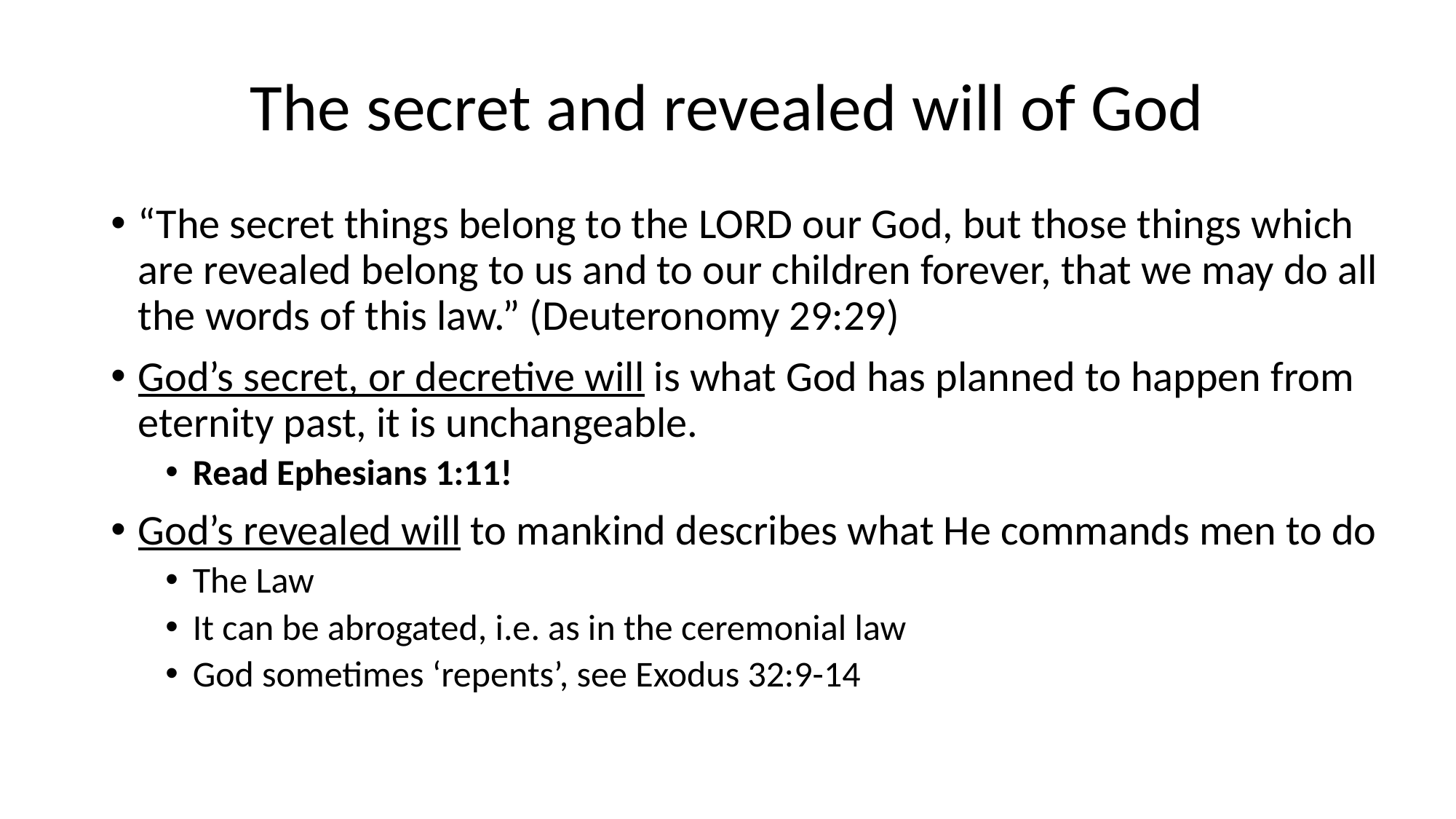

# The secret and revealed will of God
“The secret things belong to the Lord our God, but those things which are revealed belong to us and to our children forever, that we may do all the words of this law.” (Deuteronomy 29:29)
God’s secret, or decretive will is what God has planned to happen from eternity past, it is unchangeable.
Read Ephesians 1:11!
God’s revealed will to mankind describes what He commands men to do
The Law
It can be abrogated, i.e. as in the ceremonial law
God sometimes ‘repents’, see Exodus 32:9-14